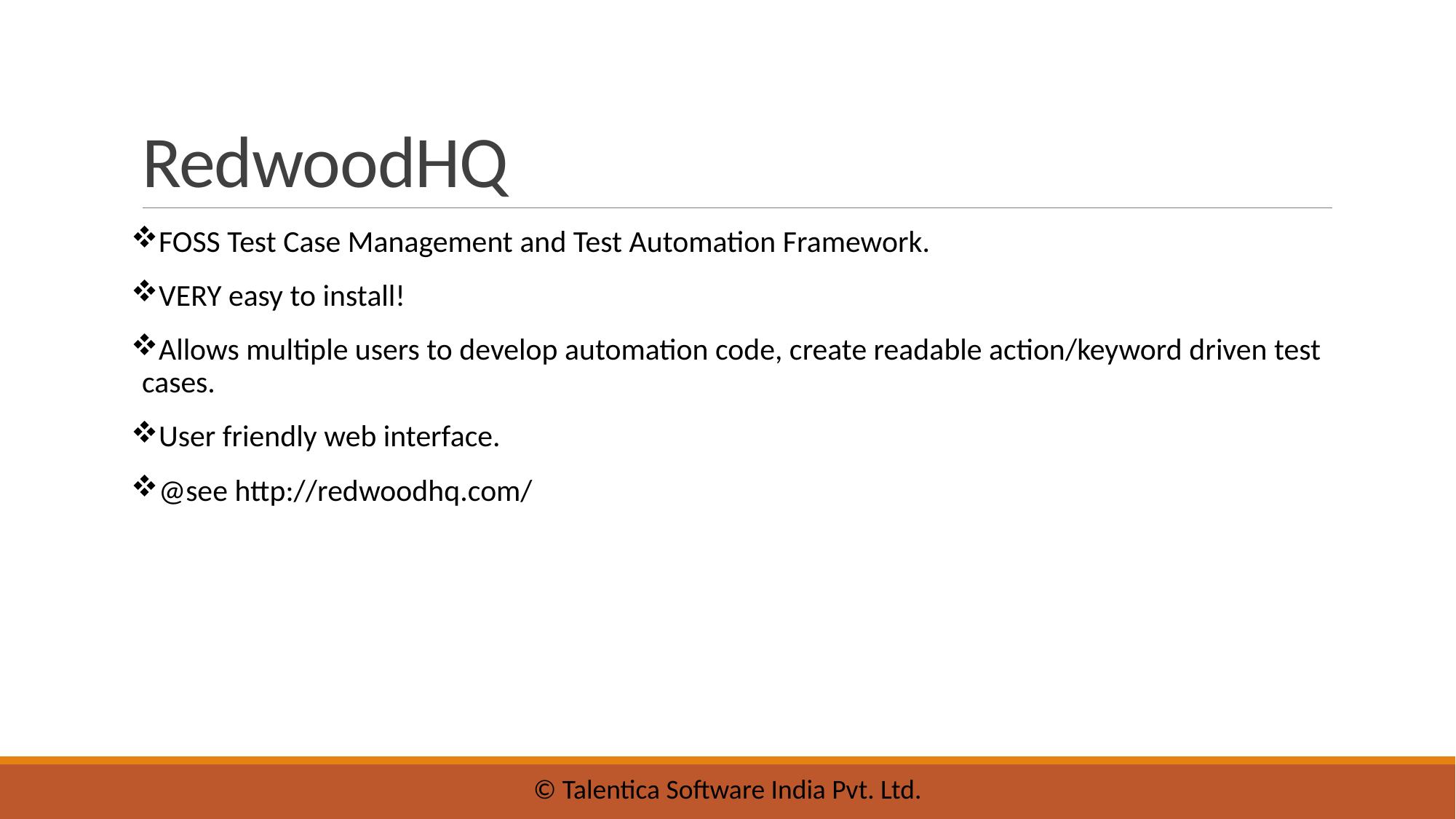

# RedwoodHQ
FOSS Test Case Management and Test Automation Framework.
VERY easy to install!
Allows multiple users to develop automation code, create readable action/keyword driven test cases.
User friendly web interface.
@see http://redwoodhq.com/
© Talentica Software India Pvt. Ltd.